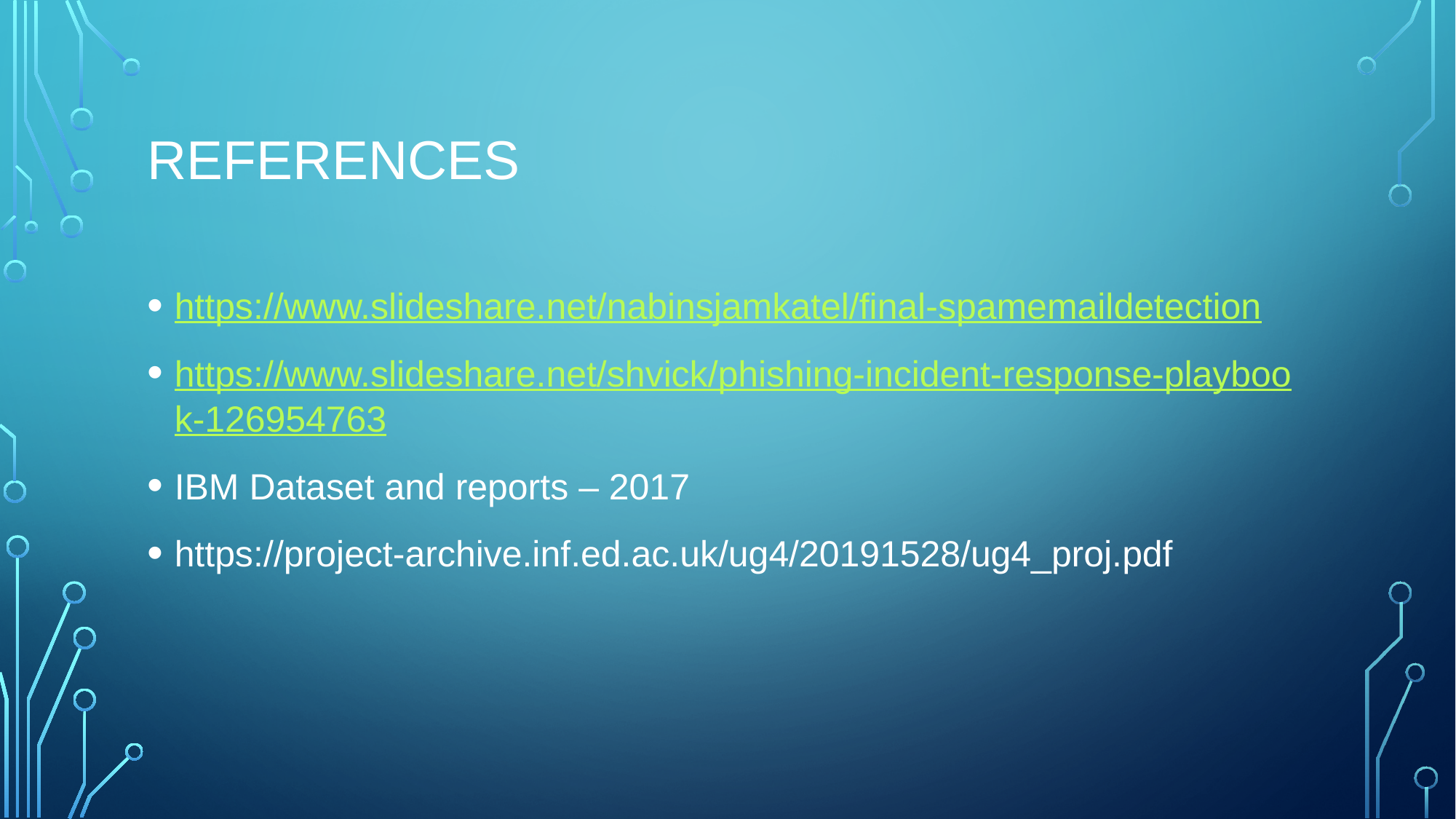

# References
https://www.slideshare.net/nabinsjamkatel/final-spamemaildetection
https://www.slideshare.net/shvick/phishing-incident-response-playbook-126954763
IBM Dataset and reports – 2017
https://project-archive.inf.ed.ac.uk/ug4/20191528/ug4_proj.pdf